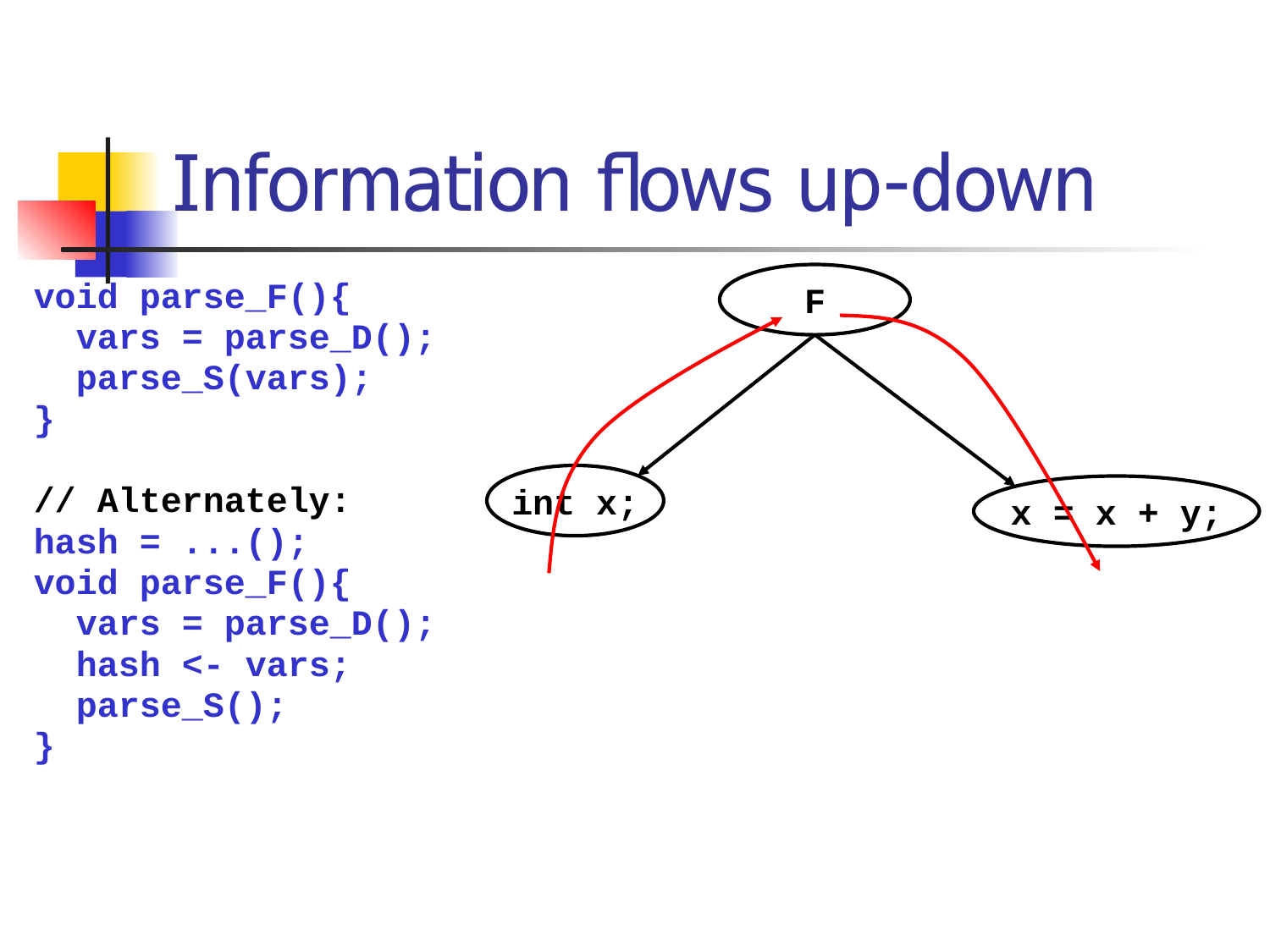

# Information flows up-down
F
void parse_F(){
  vars = parse_D();
  parse_S(vars);
}

// Alternately:
hash = ...();
void parse_F(){
  vars = parse_D();
  hash <- vars;
  parse_S();
}

int x;
x = x + y;